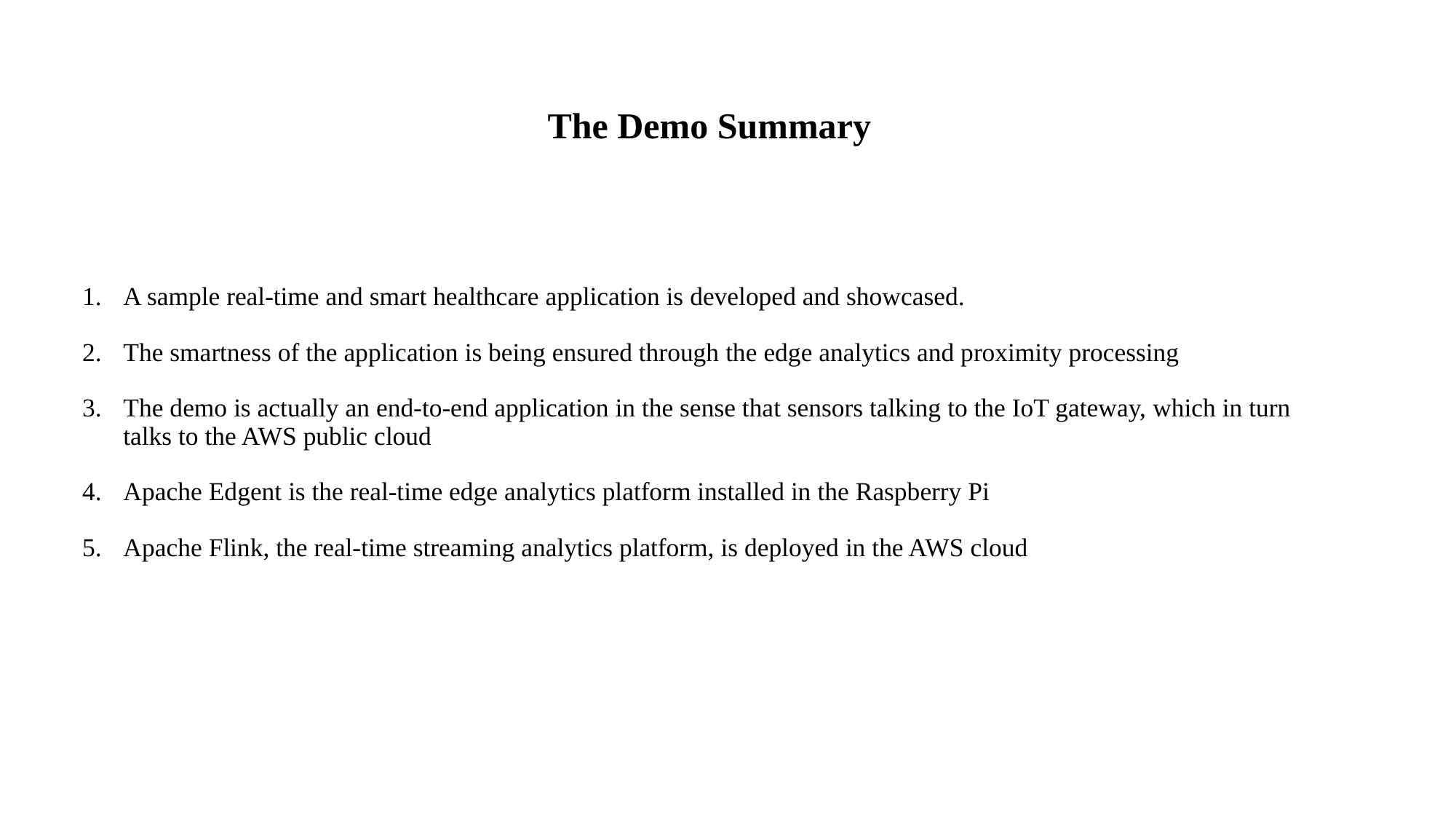

The Demo Summary
A sample real-time and smart healthcare application is developed and showcased.

The smartness of the application is being ensured through the edge analytics and proximity processing

The demo is actually an end-to-end application in the sense that sensors talking to the IoT gateway, which in turn talks to the AWS public cloud

Apache Edgent is the real-time edge analytics platform installed in the Raspberry Pi

Apache Flink, the real-time streaming analytics platform, is deployed in the AWS cloud